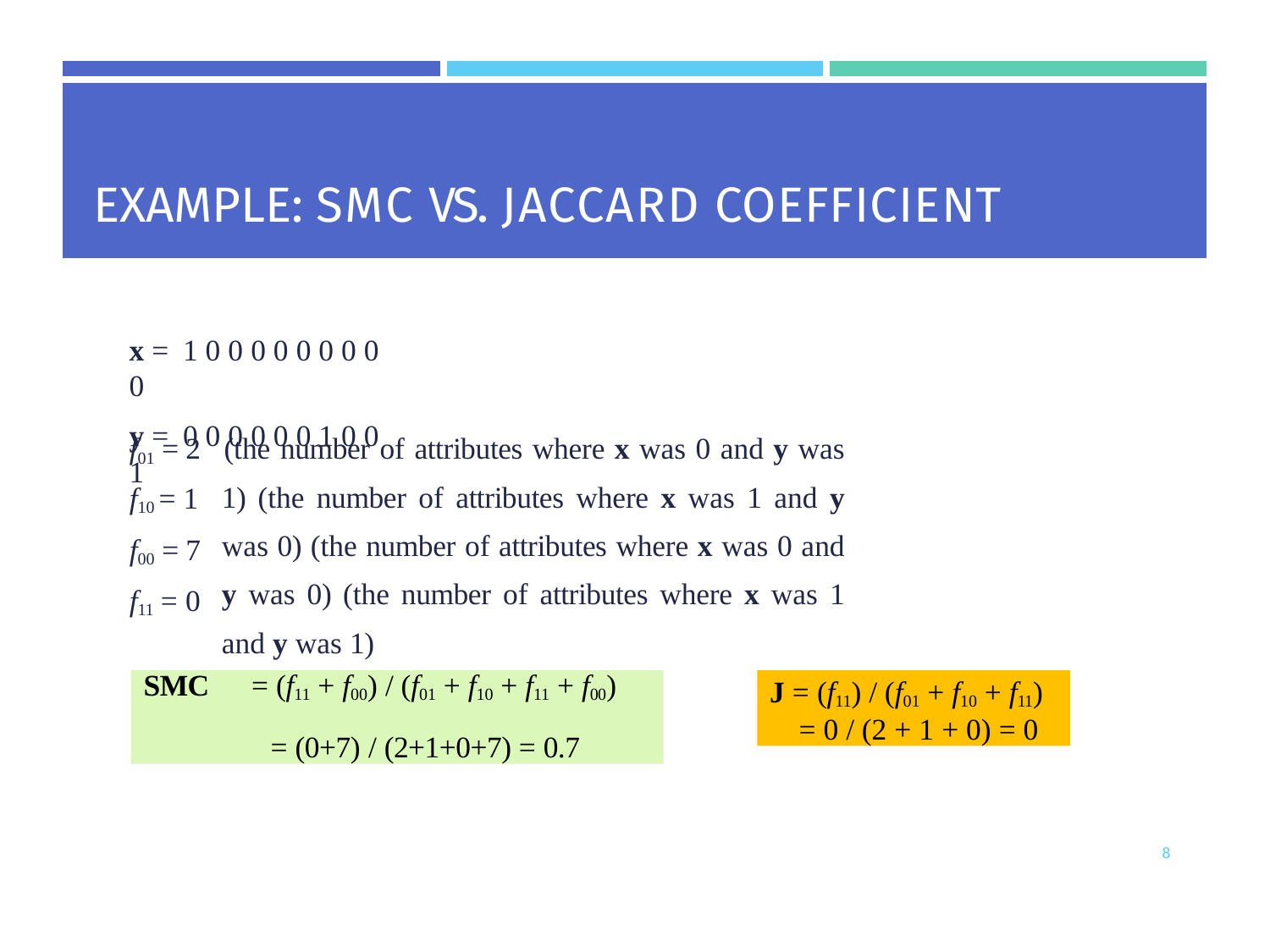

|  |  |  |
| --- | --- | --- |
| EXAMPLE: SMC VS. JACCARD COEFFICIENT |  |  |
x = 1 0 0 0 0 0 0 0 0 0
y = 0 0 0 0 0 0 1 0 0 1
f01 = 2
f10 = 1
f00 = 7
f11 = 0
(the number of attributes where x was 0 and y was 1) (the number of attributes where x was 1 and y was 0) (the number of attributes where x was 0 and y was 0) (the number of attributes where x was 1 and y was 1)
SMC	= (f11 + f00) / (f01 + f10 + f11 + f00)
= (0+7) / (2+1+0+7) = 0.7
J = (f11) / (f01 + f10 + f11)
= 0 / (2 + 1 + 0) = 0
8